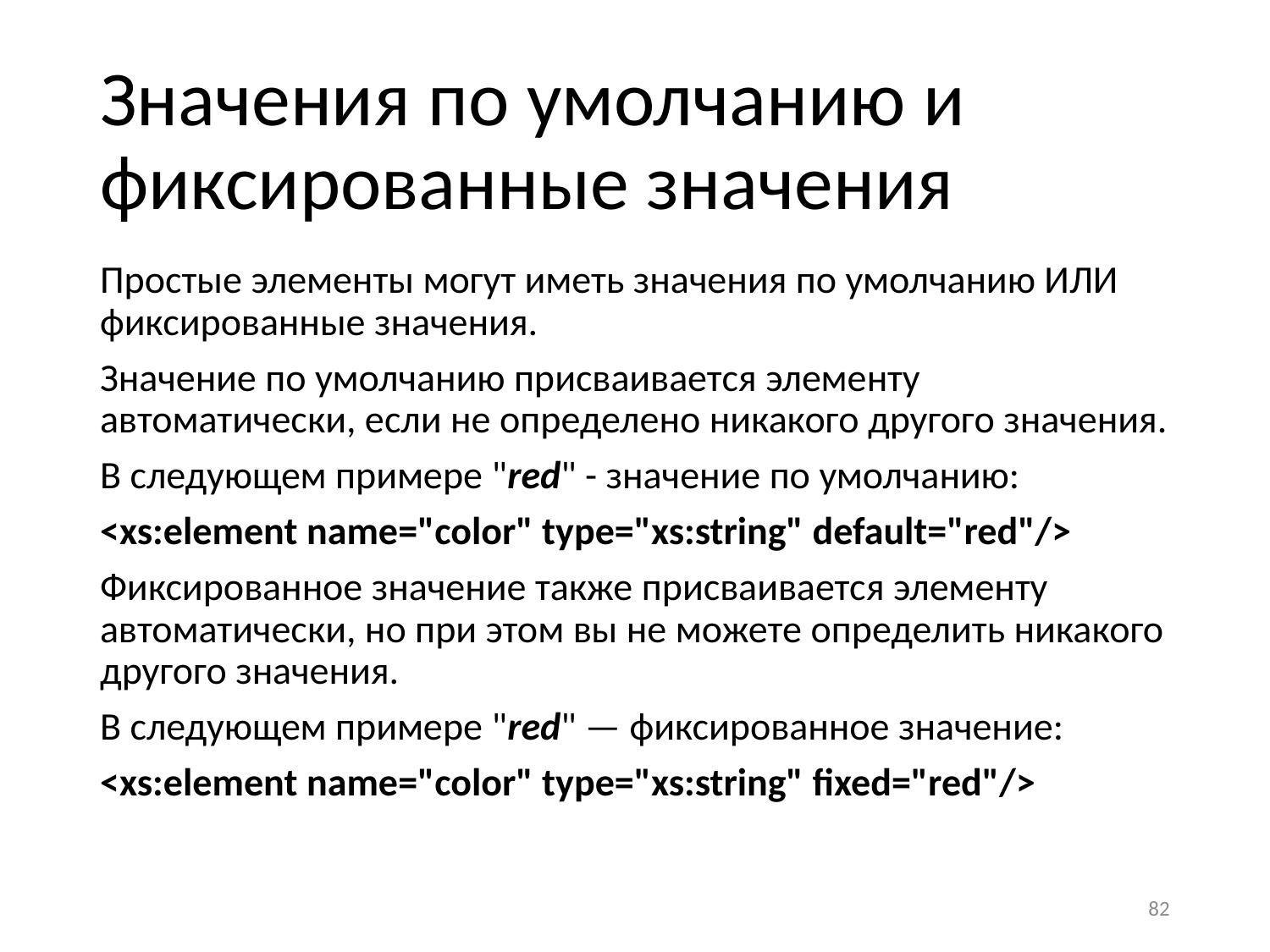

# Значения по умолчанию и фиксированные значения
Простые элементы могут иметь значения по умолчанию ИЛИ фиксированные значения.
Значение по умолчанию присваивается элементу автоматически, если не определено никакого другого значения.
В следующем примере "red" - значение по умолчанию:
<xs:element name="color" type="xs:string" default="red"/>
Фиксированное значение также присваивается элементу автоматически, но при этом вы не можете определить никакого другого значения.
В следующем примере "red" — фиксированное значение:
<xs:element name="color" type="xs:string" fixed="red"/>
82